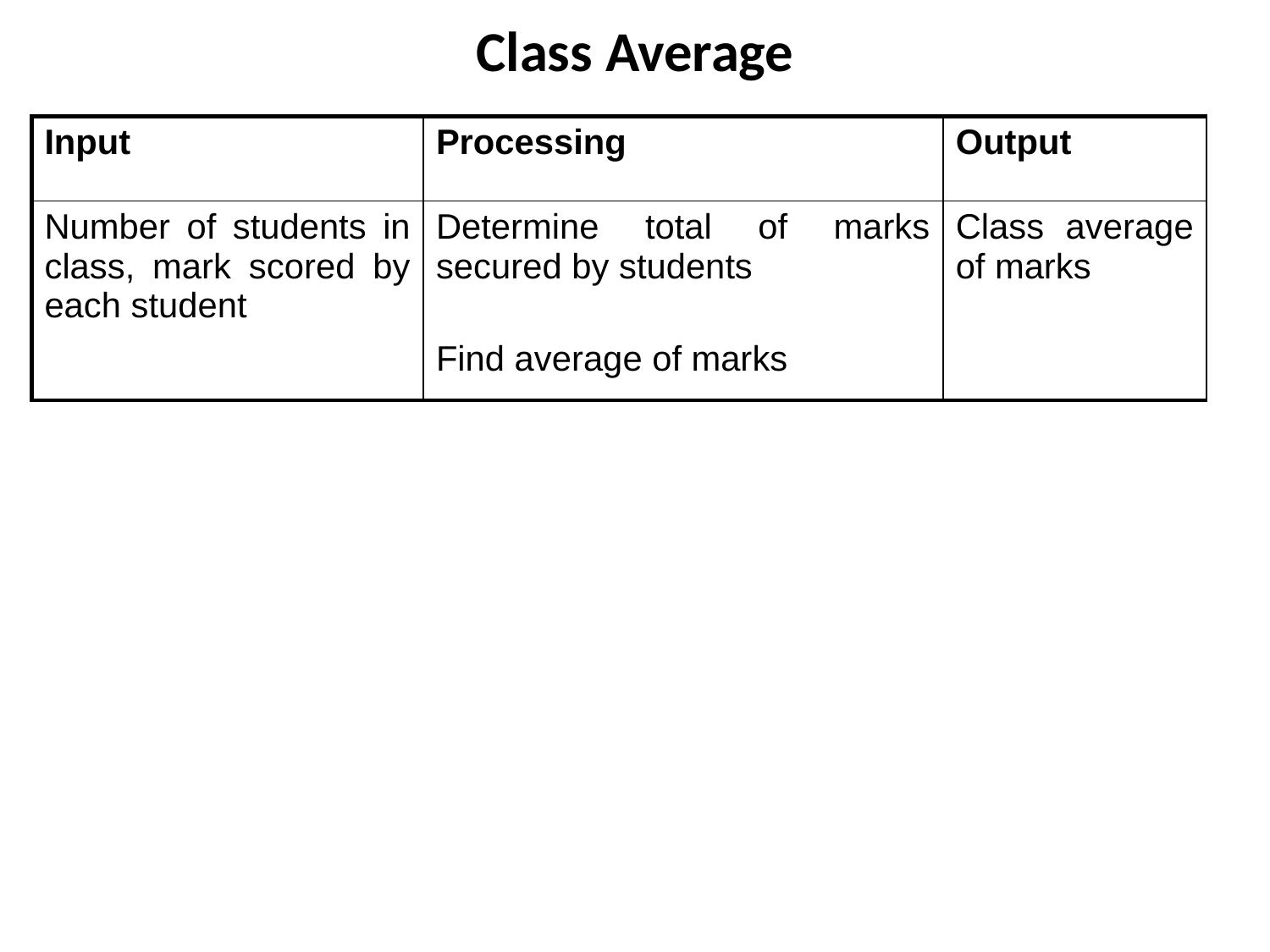

# Class Average
| Input | Processing | Output |
| --- | --- | --- |
| Number of students in class, mark scored by each student | Determine total of marks secured by students Find average of marks | Class average of marks |